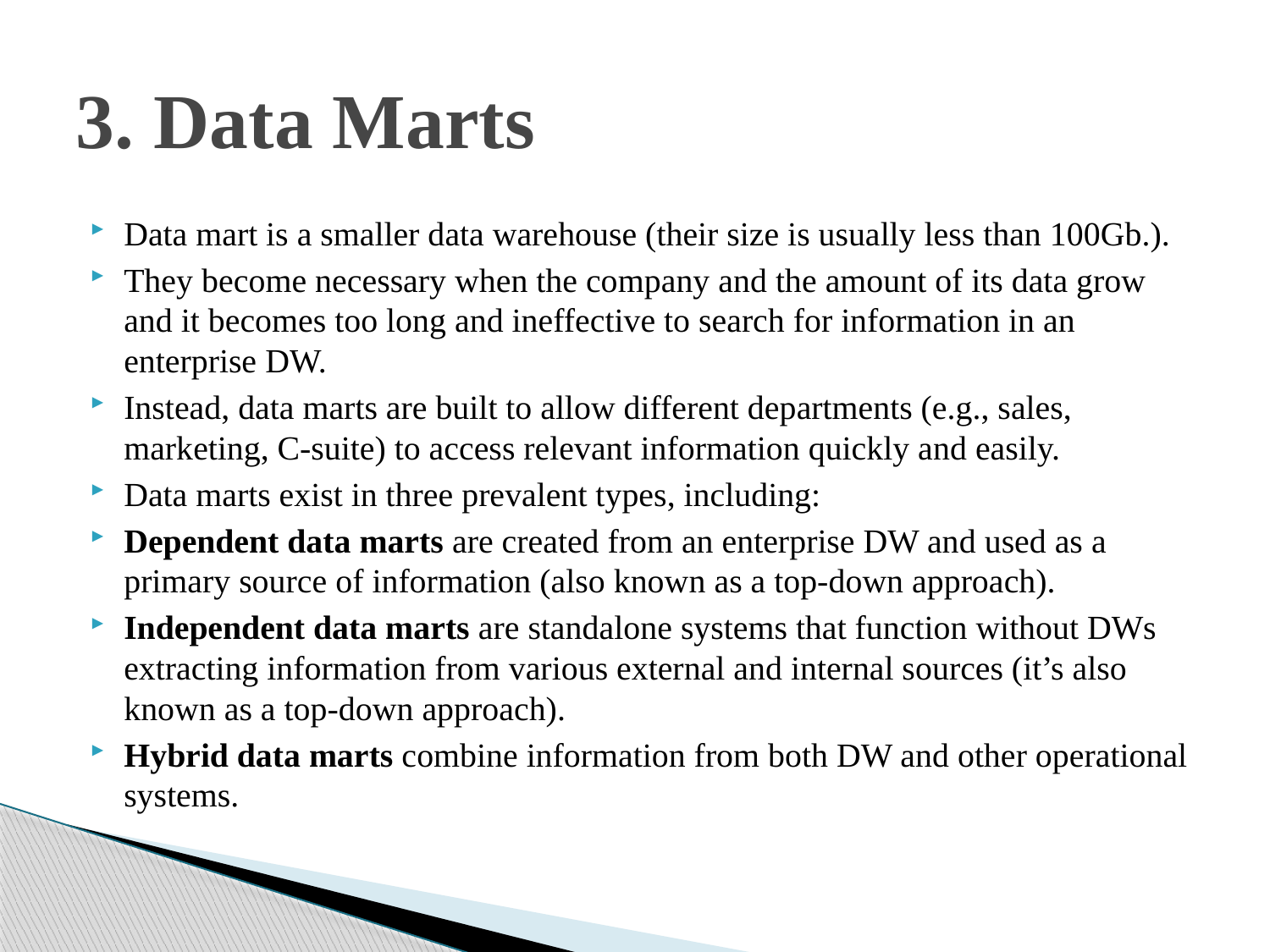

# 3. Data Marts
Data mart is a smaller data warehouse (their size is usually less than 100Gb.).
They become necessary when the company and the amount of its data grow and it becomes too long and ineffective to search for information in an enterprise DW.
Instead, data marts are built to allow different departments (e.g., sales, marketing, C-suite) to access relevant information quickly and easily.
Data marts exist in three prevalent types, including:
Dependent data marts are created from an enterprise DW and used as a primary source of information (also known as a top-down approach).
Independent data marts are standalone systems that function without DWs extracting information from various external and internal sources (it’s also known as a top-down approach).
Hybrid data marts combine information from both DW and other operational systems.